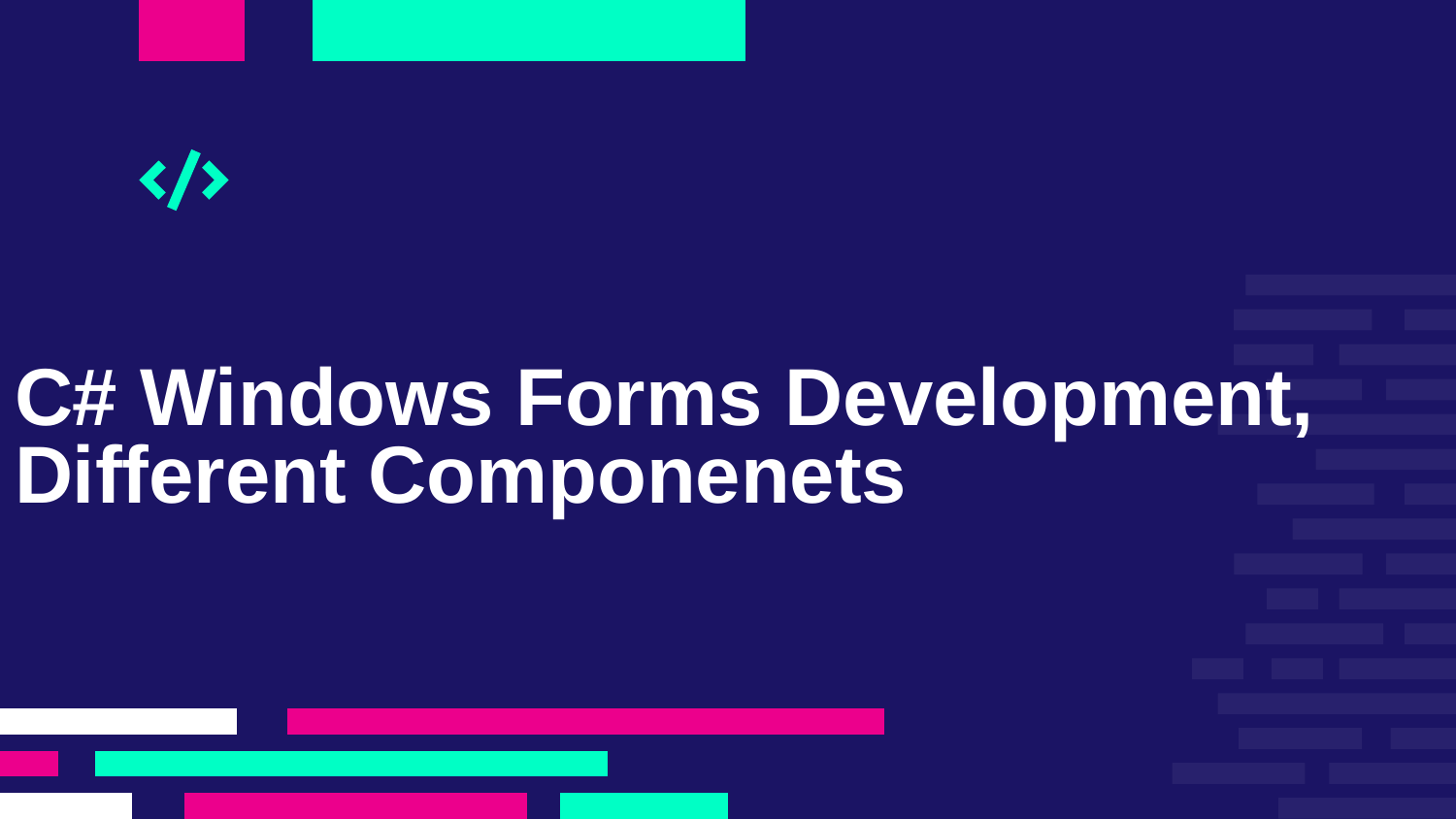

# C# Windows Forms Development, Different Componenets